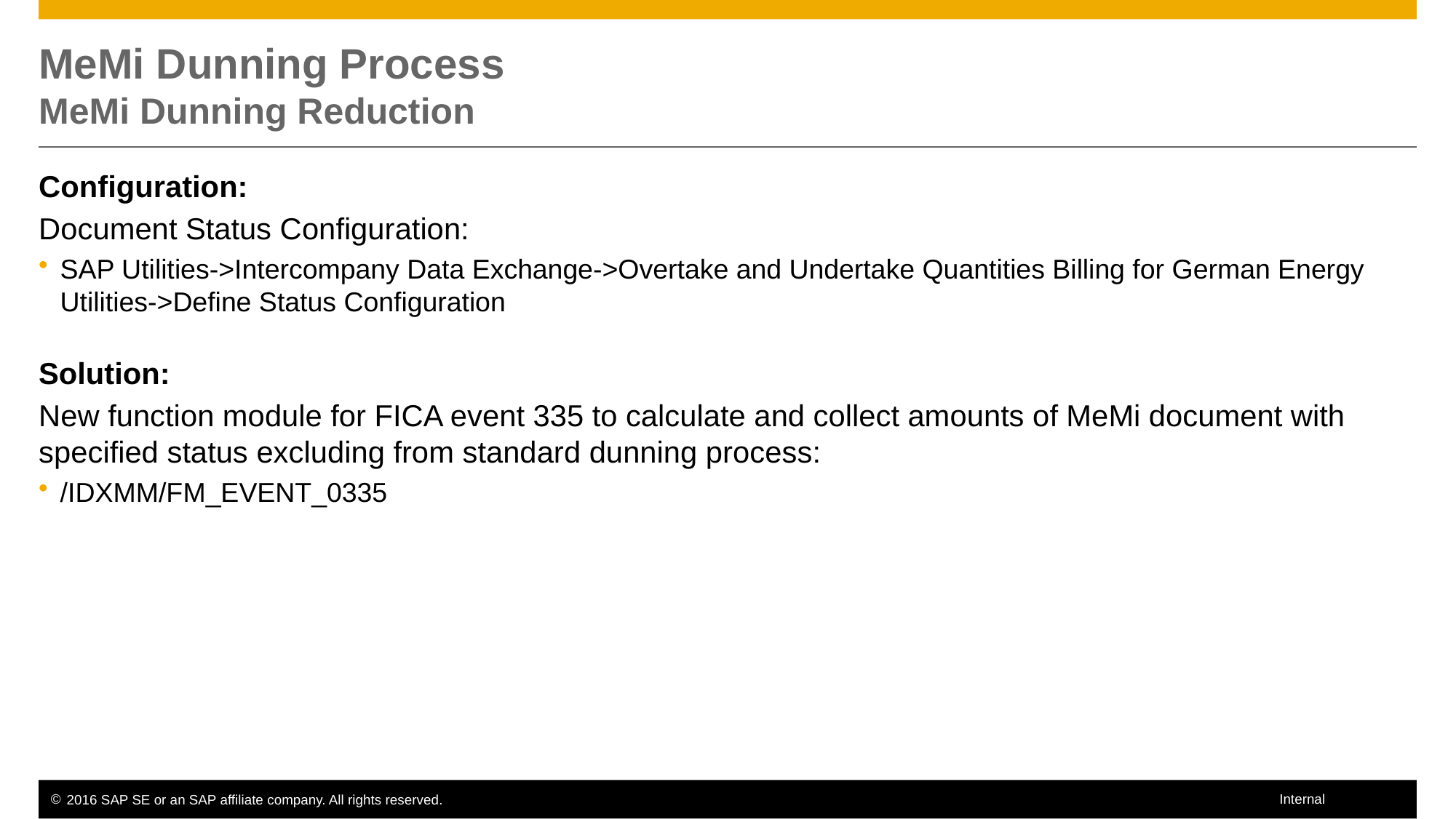

# MeMi Dunning Process MeMi Dunning Reduction
Configuration:
Document Status Configuration:
SAP Utilities->Intercompany Data Exchange->Overtake and Undertake Quantities Billing for German Energy Utilities->Define Status Configuration
Solution:
New function module for FICA event 335 to calculate and collect amounts of MeMi document with specified status excluding from standard dunning process:
/IDXMM/FM_EVENT_0335